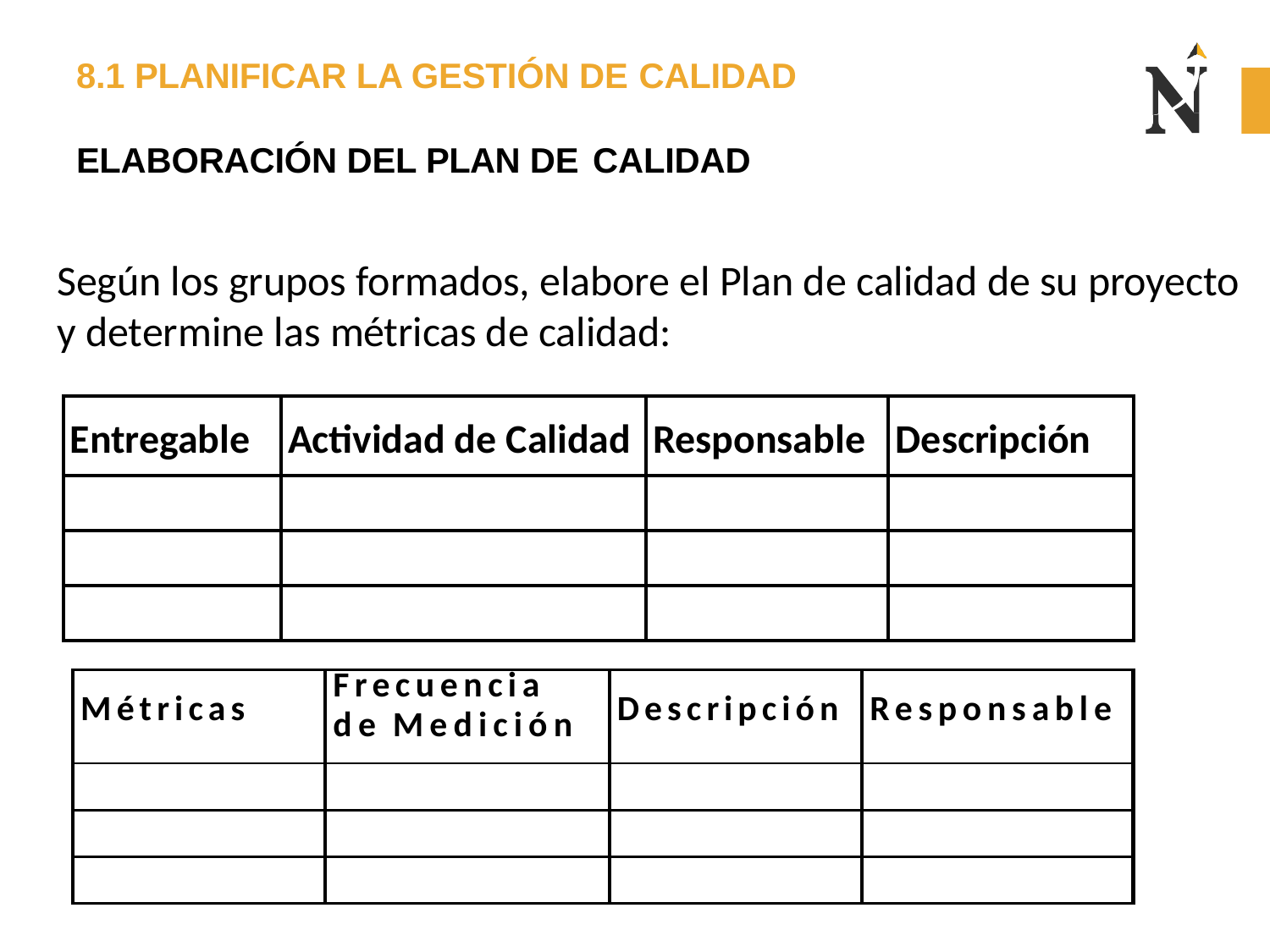

8.1 PLANIFICAR LA GESTIÓN DE CALIDAD

ELABORACIÓN DEL PLAN DE CALIDAD
# Según los grupos formados, elabore el Plan de calidad de su proyecto
y determine las métricas de calidad:
| Entregable | Actividad de Calidad | Responsable | Descripción |
| --- | --- | --- | --- |
|  |  |  |  |
|  |  |  |  |
|  |  |  |  |
| Métricas | Frecuencia de Medición | Descripción | Responsable |
| --- | --- | --- | --- |
|  |  |  |  |
|  |  |  |  |
|  |  |  |  |